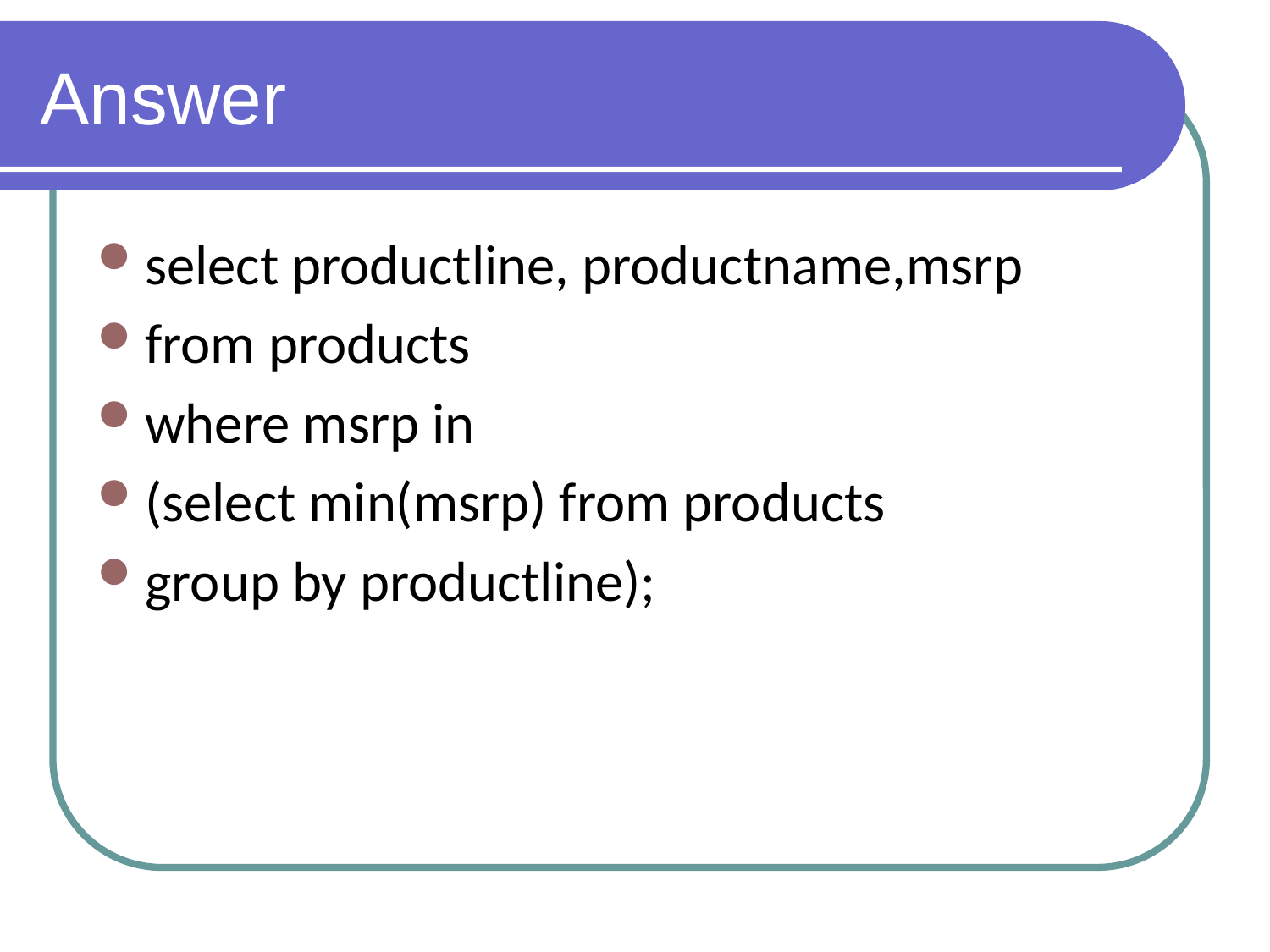

# Answer
select productline, productname,msrp
from products
where msrp in
(select min(msrp) from products
group by productline);